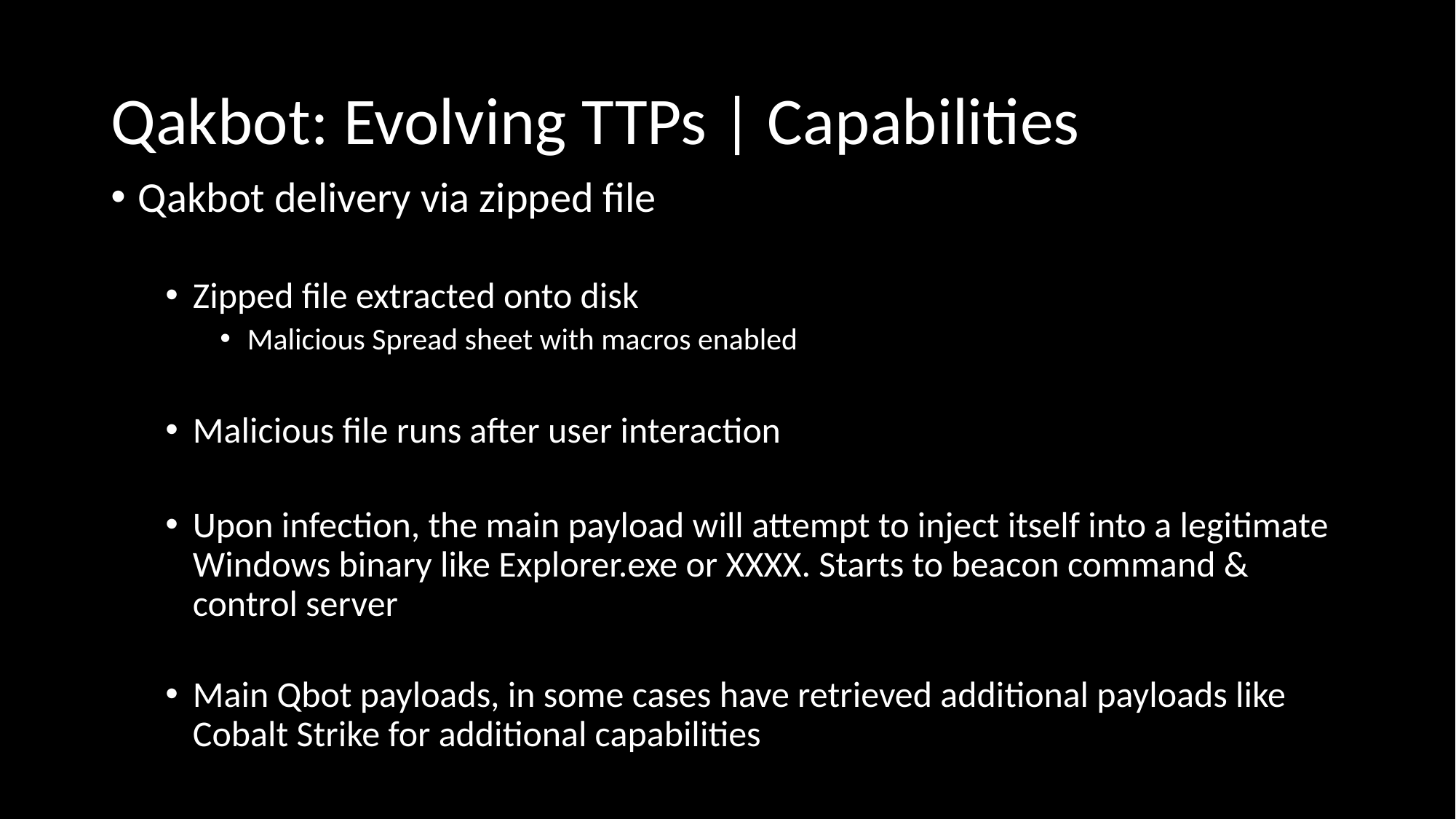

# Qakbot: Evolving TTPs | Capabilities
Qakbot delivery via zipped file

Zipped file extracted onto disk
Malicious Spread sheet with macros enabled

Malicious file runs after user interaction

Upon infection, the main payload will attempt to inject itself into a legitimate Windows binary like Explorer.exe or XXXX. Starts to beacon command & control server

Main Qbot payloads, in some cases have retrieved additional payloads like Cobalt Strike for additional capabilities